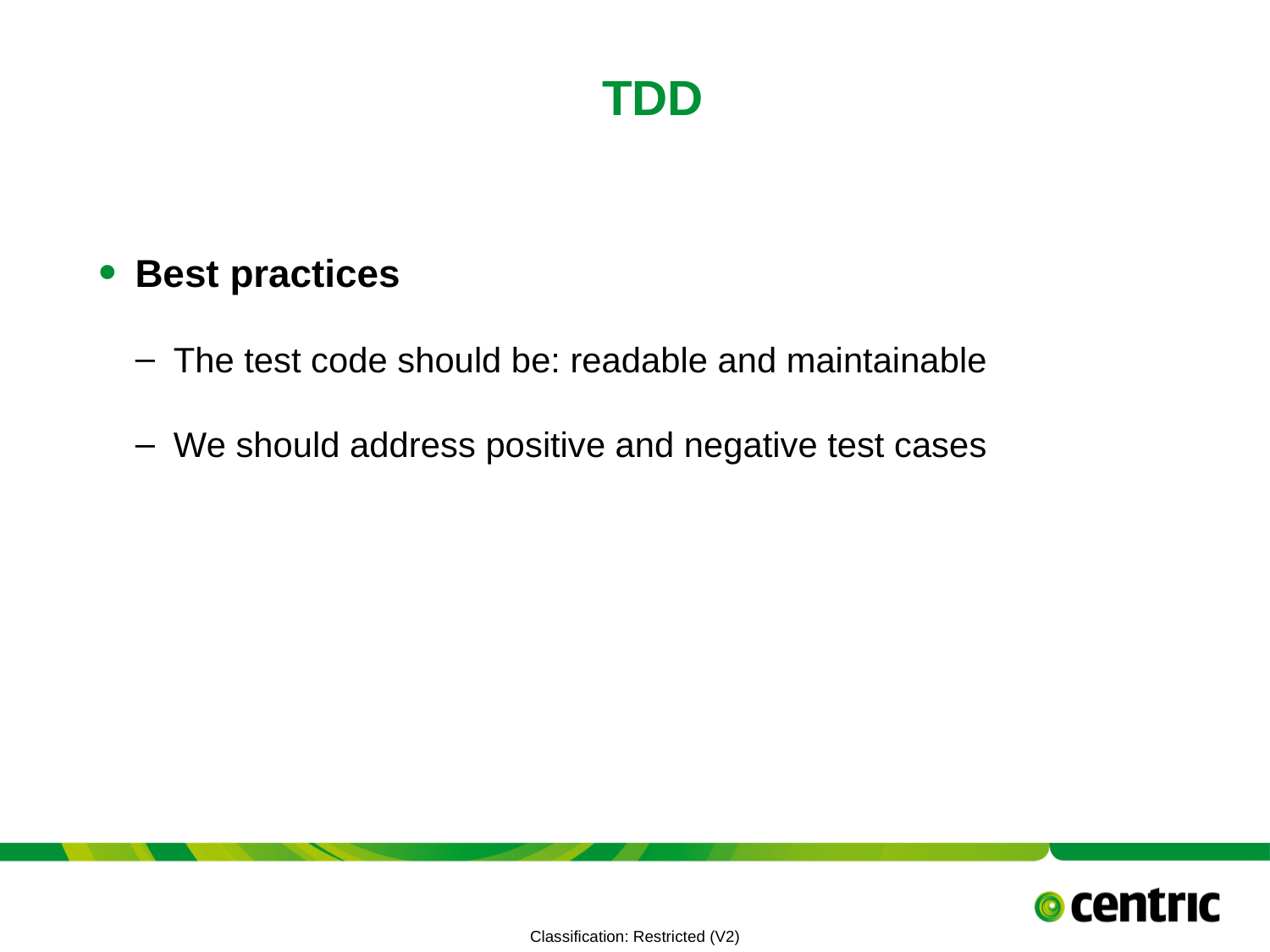

# TDD
Best practices
The test code should be: readable and maintainable
We should address positive and negative test cases
TITLE PRESENTATION
July 10, 2021